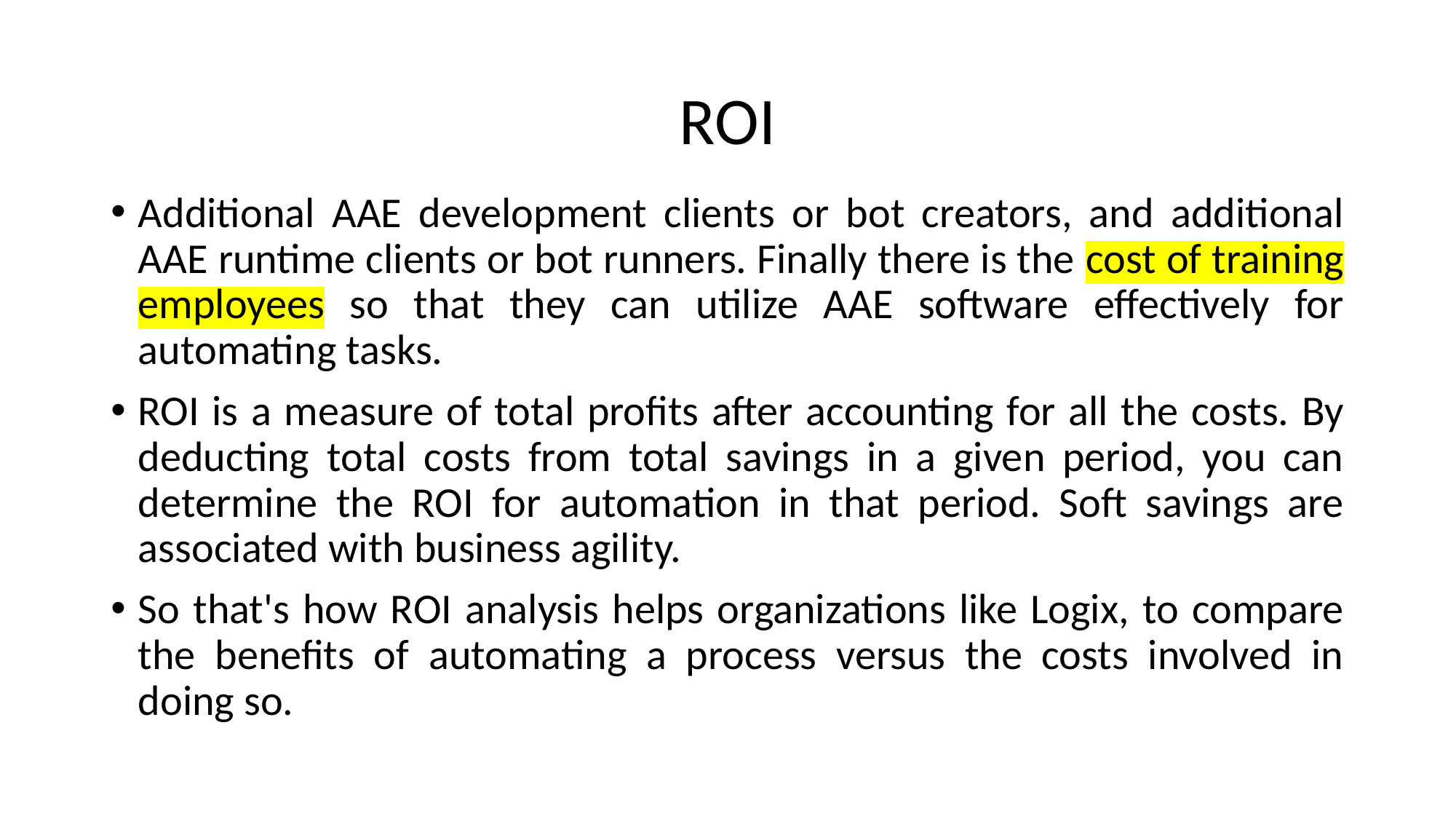

# ROI
Additional AAE development clients or bot creators, and additional AAE runtime clients or bot runners. Finally there is the cost of training employees so that they can utilize AAE software effectively for automating tasks.
ROI is a measure of total profits after accounting for all the costs. By deducting total costs from total savings in a given period, you can determine the ROI for automation in that period. Soft savings are associated with business agility.
So that's how ROI analysis helps organizations like Logix, to compare the benefits of automating a process versus the costs involved in doing so.